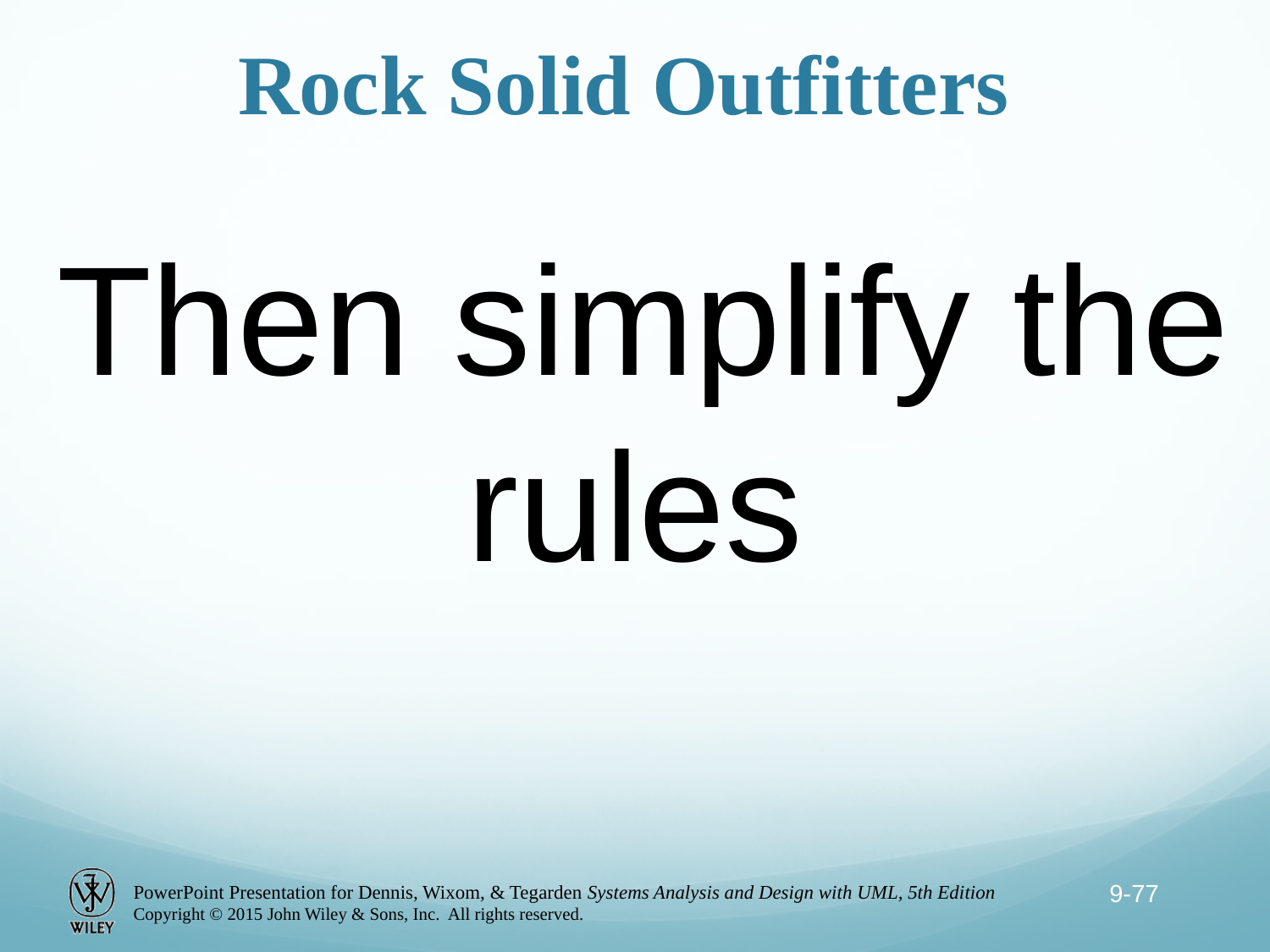

# Rock Solid Outfitters

 Then simplify the rules

9-77